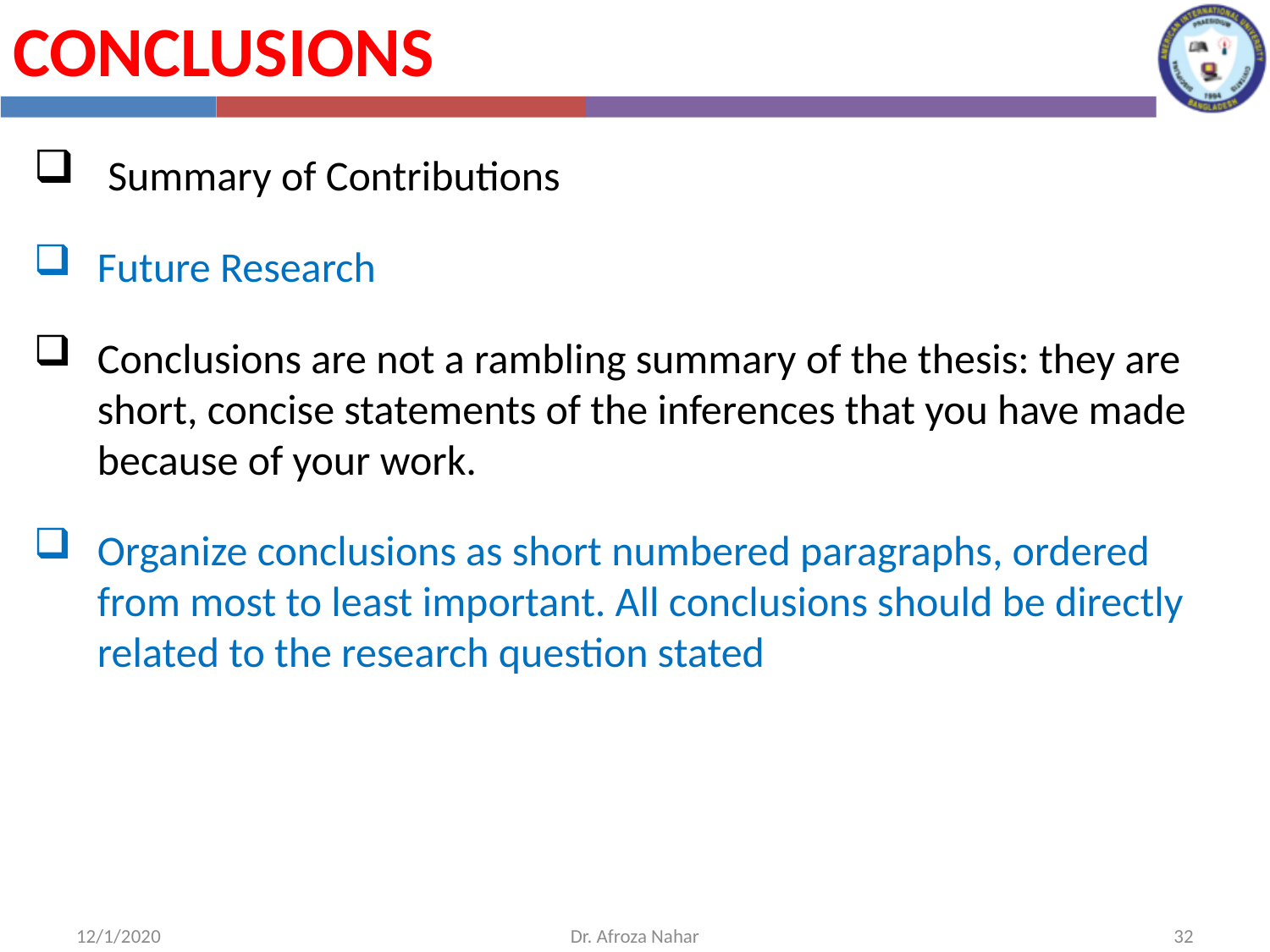

Conclusions
 Summary of Contributions
Future Research
Conclusions are not a rambling summary of the thesis: they are short, concise statements of the inferences that you have made because of your work.
Organize conclusions as short numbered paragraphs, ordered from most to least important. All conclusions should be directly related to the research question stated
12/1/2020
Dr. Afroza Nahar
32